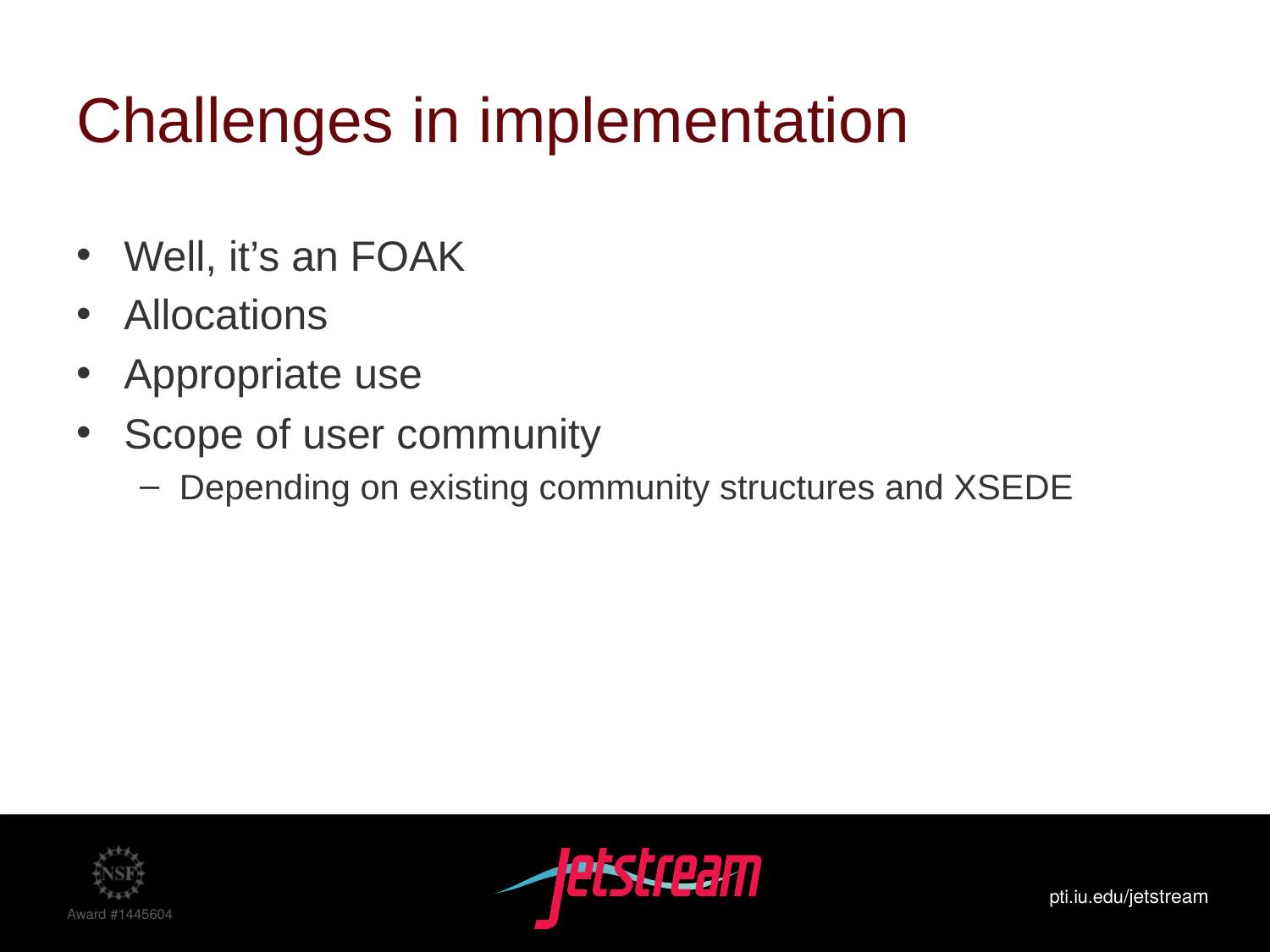

# Challenges in implementation
Well, it’s an FOAK
Allocations
Appropriate use
Scope of user community
Depending on existing community structures and XSEDE